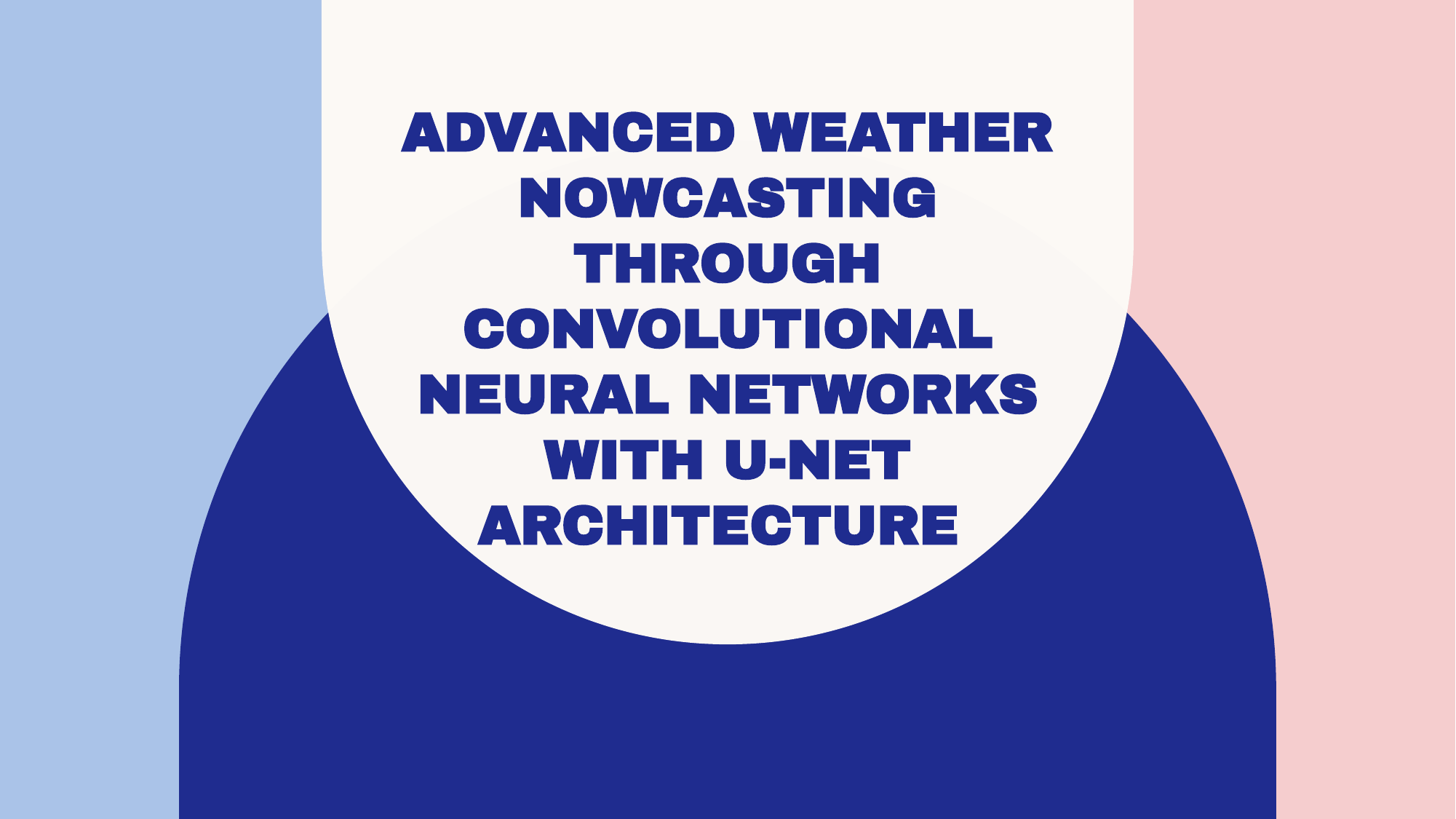

# Advanced Weather Nowcasting through Convolutional Neural Networks with U-Net Architecture